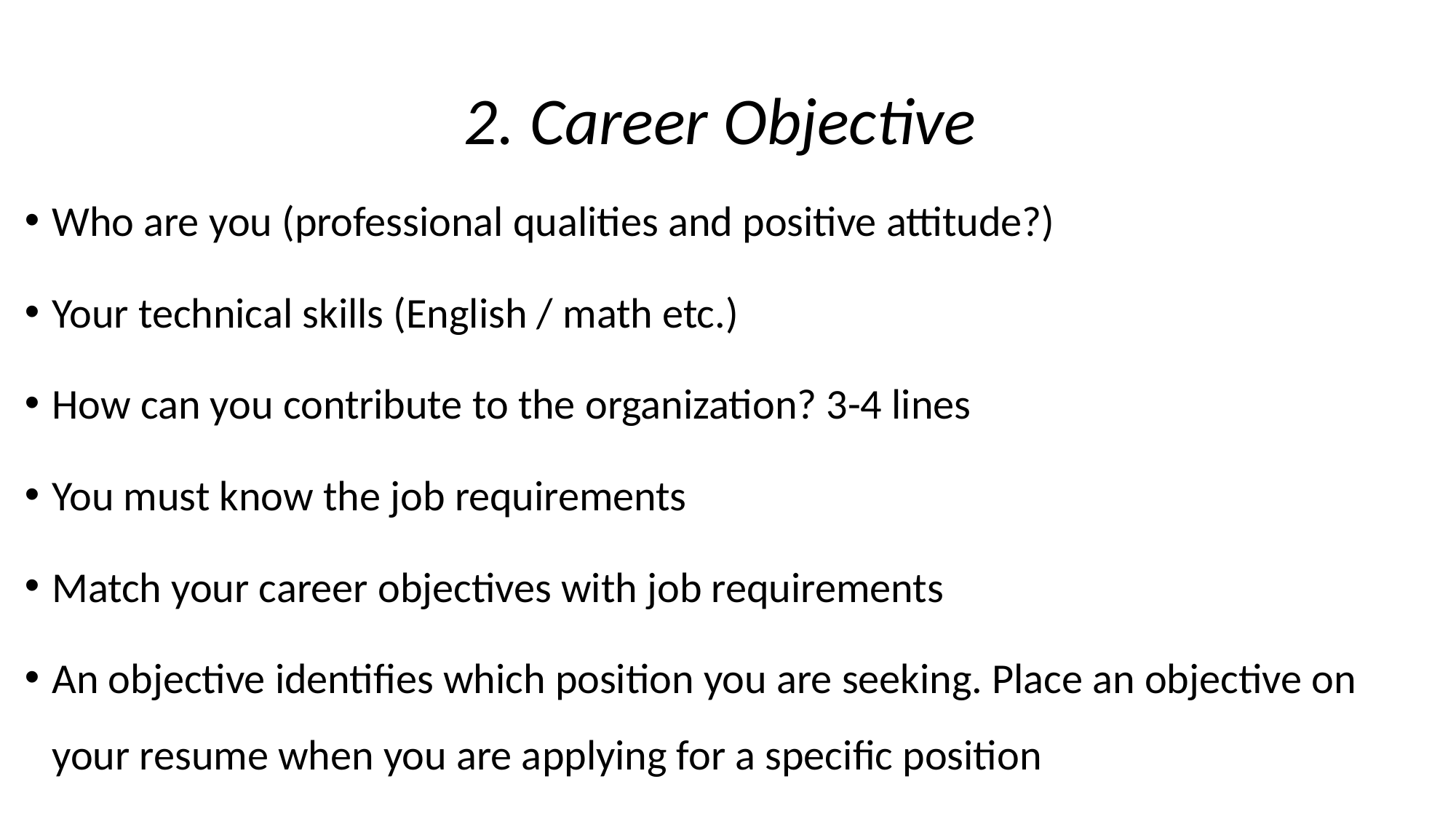

# 2. Career Objective
Who are you (professional qualities and positive attitude?)
Your technical skills (English / math etc.)
How can you contribute to the organization? 3-4 lines
You must know the job requirements
Match your career objectives with job requirements
An objective identifies which position you are seeking. Place an objective on your resume when you are applying for a specific position